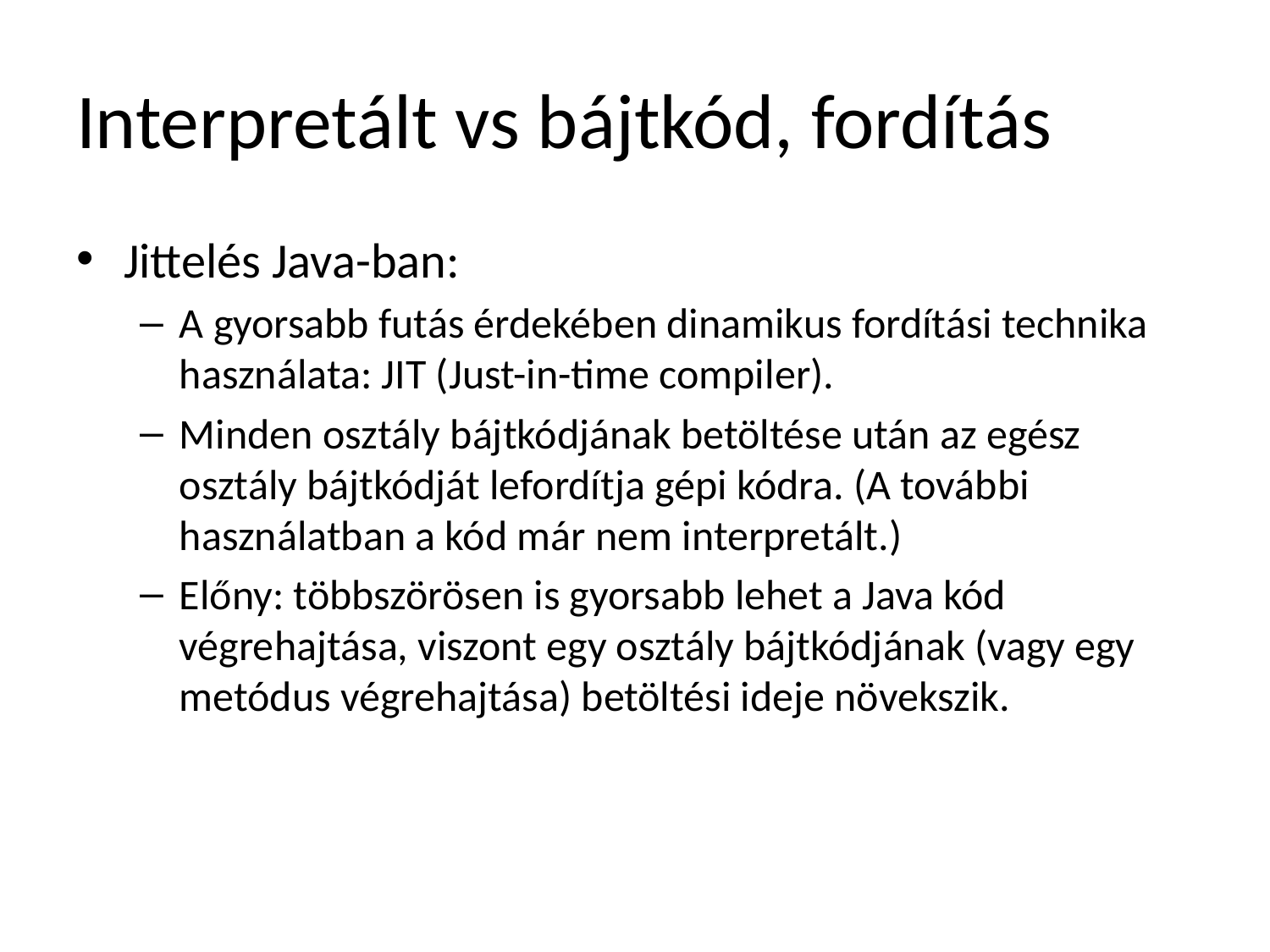

# Interpretált vs bájtkód, fordítás
Jittelés Java-ban:
A gyorsabb futás érdekében dinamikus fordítási technika használata: JIT (Just-in-time compiler).
Minden osztály bájtkódjának betöltése után az egész osztály bájtkódját lefordítja gépi kódra. (A további használatban a kód már nem interpretált.)
Előny: többszörösen is gyorsabb lehet a Java kód végrehajtása, viszont egy osztály bájtkódjának (vagy egy metódus végrehajtása) betöltési ideje növekszik.